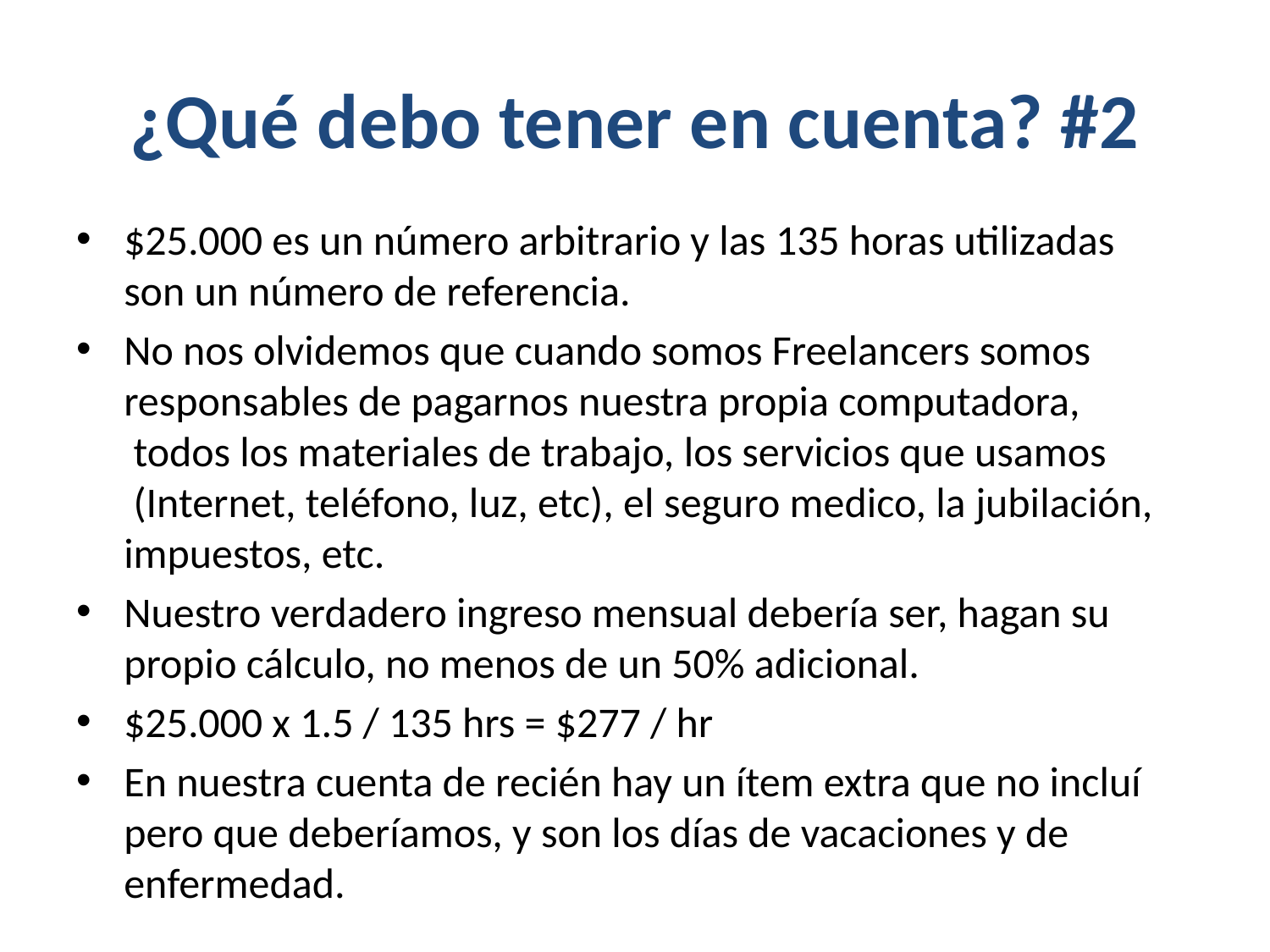

# ¿Qué debo tener en cuenta? #2
$25.000 es un número arbitrario y las 135 horas utilizadas son un número de referencia.
No nos olvidemos que cuando somos Freelancers somos responsables de pagarnos nuestra propia computadora,  todos los materiales de trabajo, los servicios que usamos  (Internet, teléfono, luz, etc), el seguro medico, la jubilación, impuestos, etc.
Nuestro verdadero ingreso mensual debería ser, hagan su propio cálculo, no menos de un 50% adicional.
$25.000 x 1.5 / 135 hrs = $277 / hr
En nuestra cuenta de recién hay un ítem extra que no incluí pero que deberíamos, y son los días de vacaciones y de enfermedad.